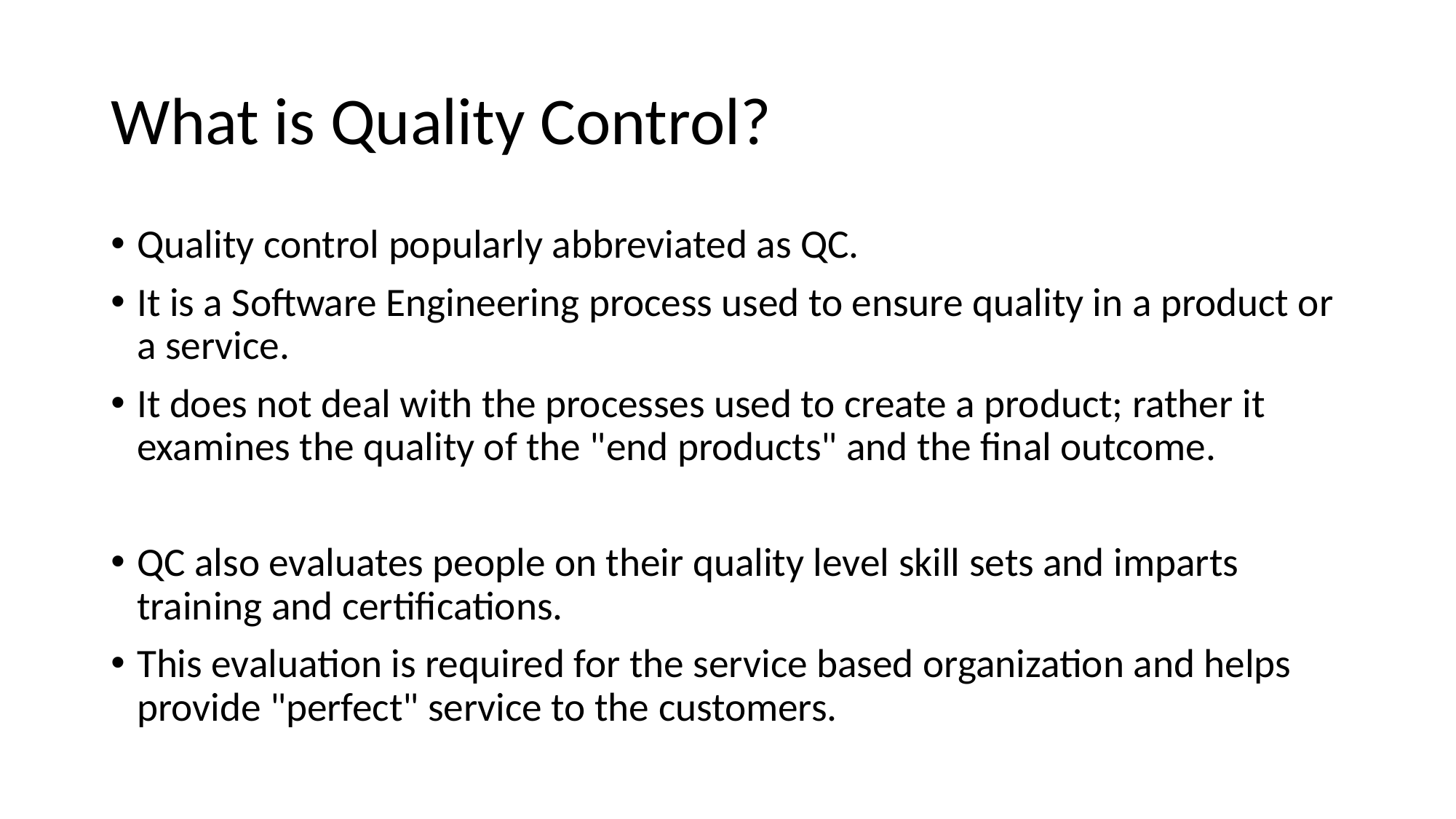

# What is Quality Control?
Quality control popularly abbreviated as QC.
It is a Software Engineering process used to ensure quality in a product or a service.
It does not deal with the processes used to create a product; rather it examines the quality of the "end products" and the final outcome.

QC also evaluates people on their quality level skill sets and imparts training and certifications.
This evaluation is required for the service based organization and helps provide "perfect" service to the customers.